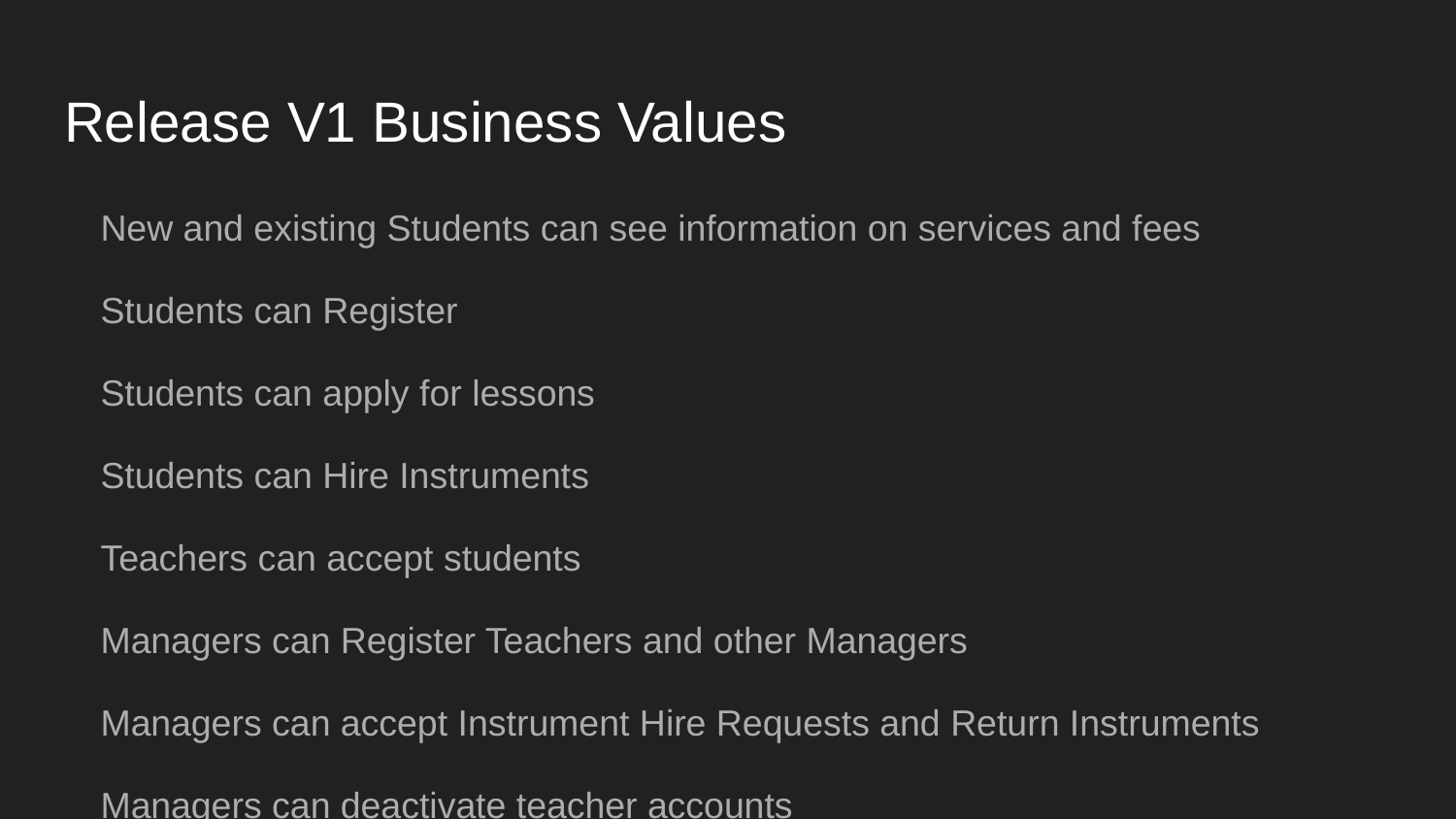

# Release V1 Business Values
New and existing Students can see information on services and fees
Students can Register
Students can apply for lessons
Students can Hire Instruments
Teachers can accept students
Managers can Register Teachers and other Managers
Managers can accept Instrument Hire Requests and Return Instruments
Managers can deactivate teacher accounts